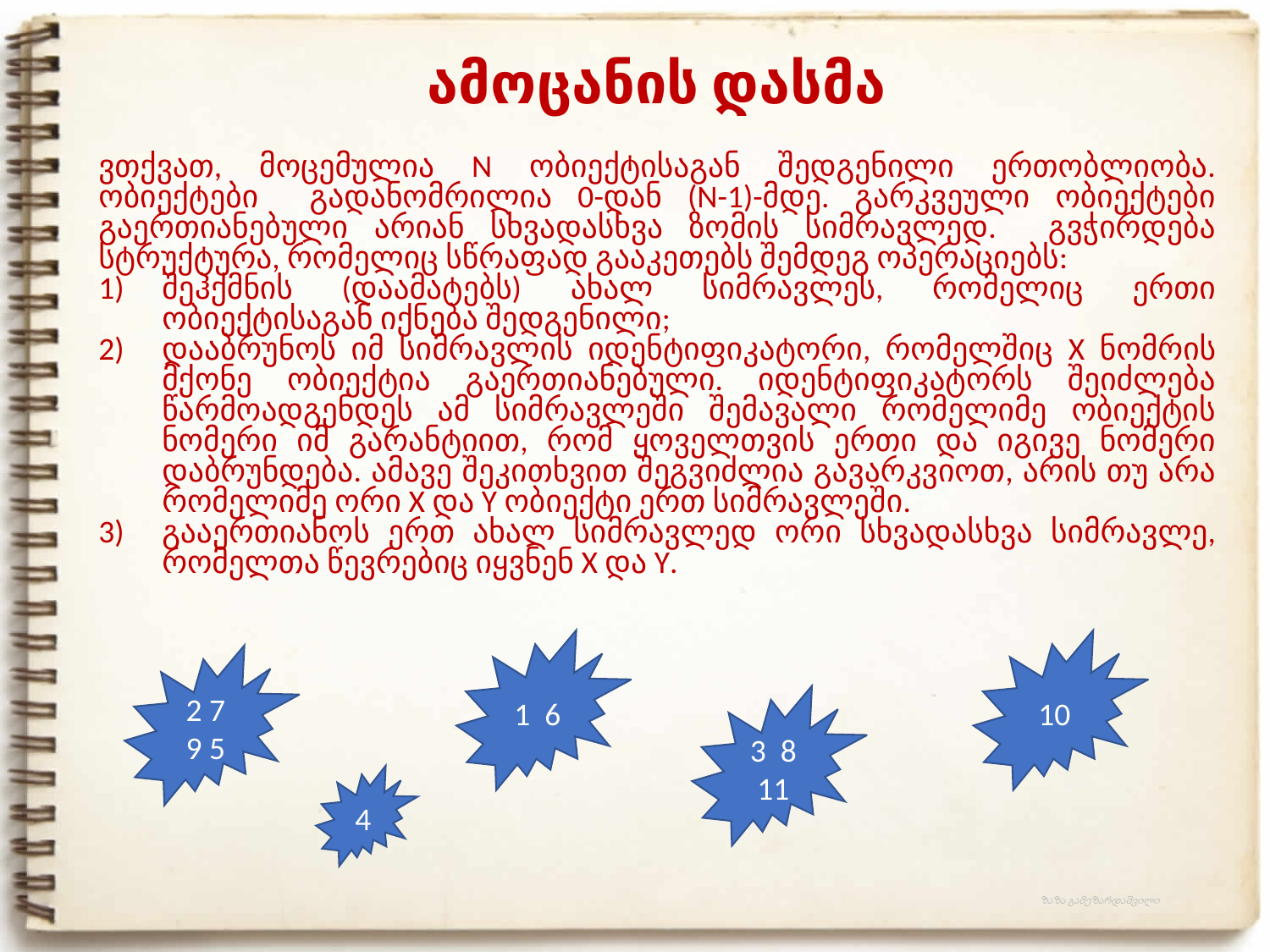

ამოცანის დასმა
ვთქვათ, მოცემულია N ობიექტისაგან შედგენილი ერთობლიობა. ობიექტები  გადანომრილია 0-დან (N-1)-მდე. გარკვეული ობიექტები გაერთიანებული არიან სხვადასხვა ზომის სიმრავლედ.  გვჭირდება სტრუქტურა, რომელიც სწრაფად გააკეთებს შემდეგ ოპერაციებს:
შეჰქმნის (დაამატებს) ახალ სიმრავლეს, რომელიც ერთი ობიექტისაგან იქნება შედგენილი;
დააბრუნოს იმ სიმრავლის იდენტიფიკატორი, რომელშიც X ნომრის მქონე ობიექტია გაერთიანებული. იდენტიფიკატორს შეიძლება წარმოადგენდეს ამ სიმრავლეში შემავალი რომელიმე ობიექტის ნომერი იმ გარანტიით, რომ ყოველთვის ერთი და იგივე ნომერი დაბრუნდება. ამავე შეკითხვით შეგვიძლია გავარკვიოთ, არის თუ არა რომელიმე ორი X და Y ობიექტი ერთ სიმრავლეში.
გააერთიანოს ერთ ახალ სიმრავლედ ორი სხვადასხვა სიმრავლე, რომელთა წევრებიც იყვნენ X და Y.
1  6
10
2 7 9 5
3  8 11
4